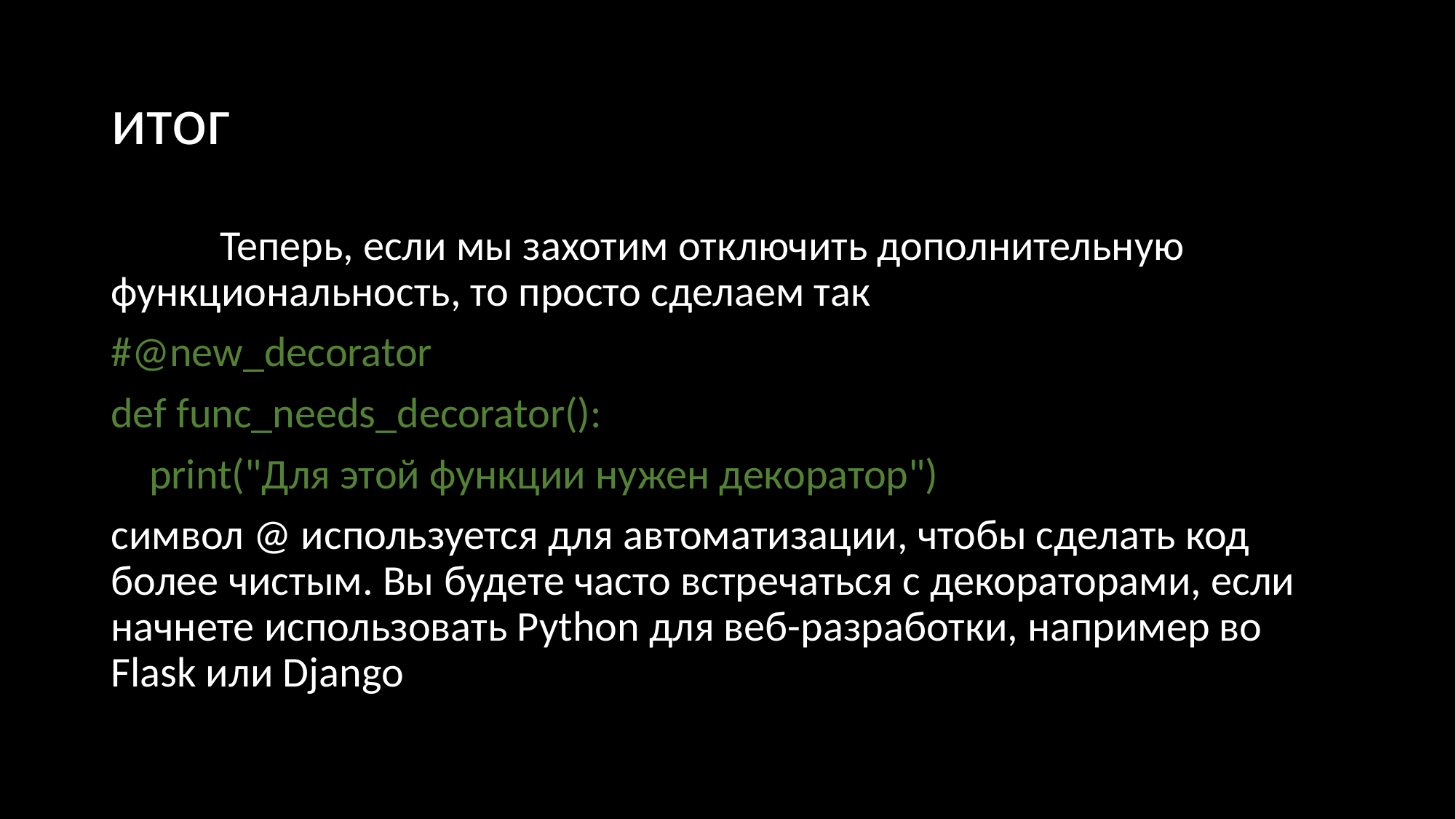

# итог
	Теперь, если мы захотим отключить дополнительную функциональность, то просто сделаем так
#@new_decorator
def func_needs_decorator():
    print("Для этой функции нужен декоратор")
символ @ используется для автоматизации, чтобы сделать код более чистым. Вы будете часто встречаться с декораторами, если начнете использовать Python для веб-разработки, например во Flask или Django